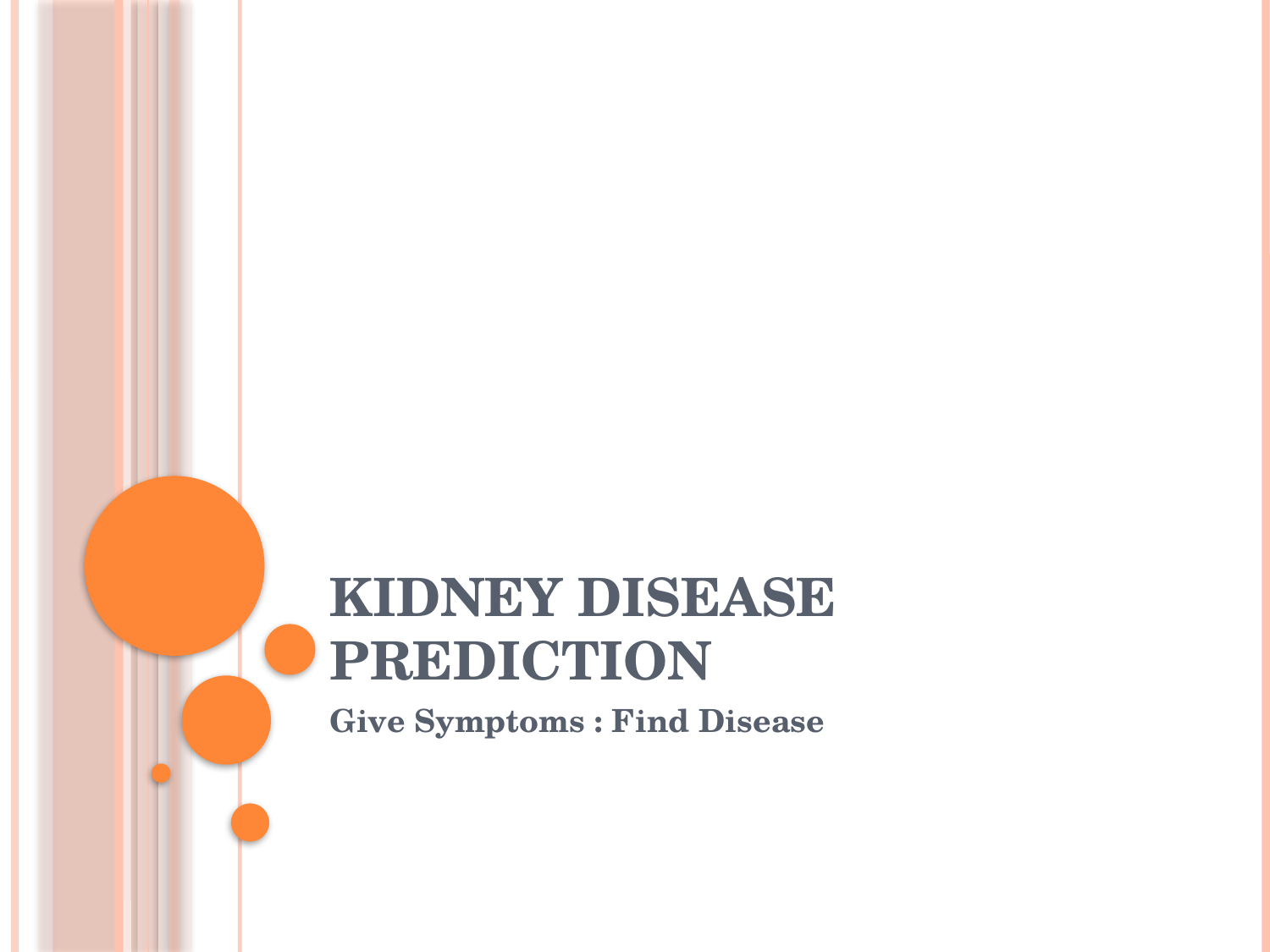

# KIDNEY DISEASE PREDICTION
Give Symptoms : Find Disease